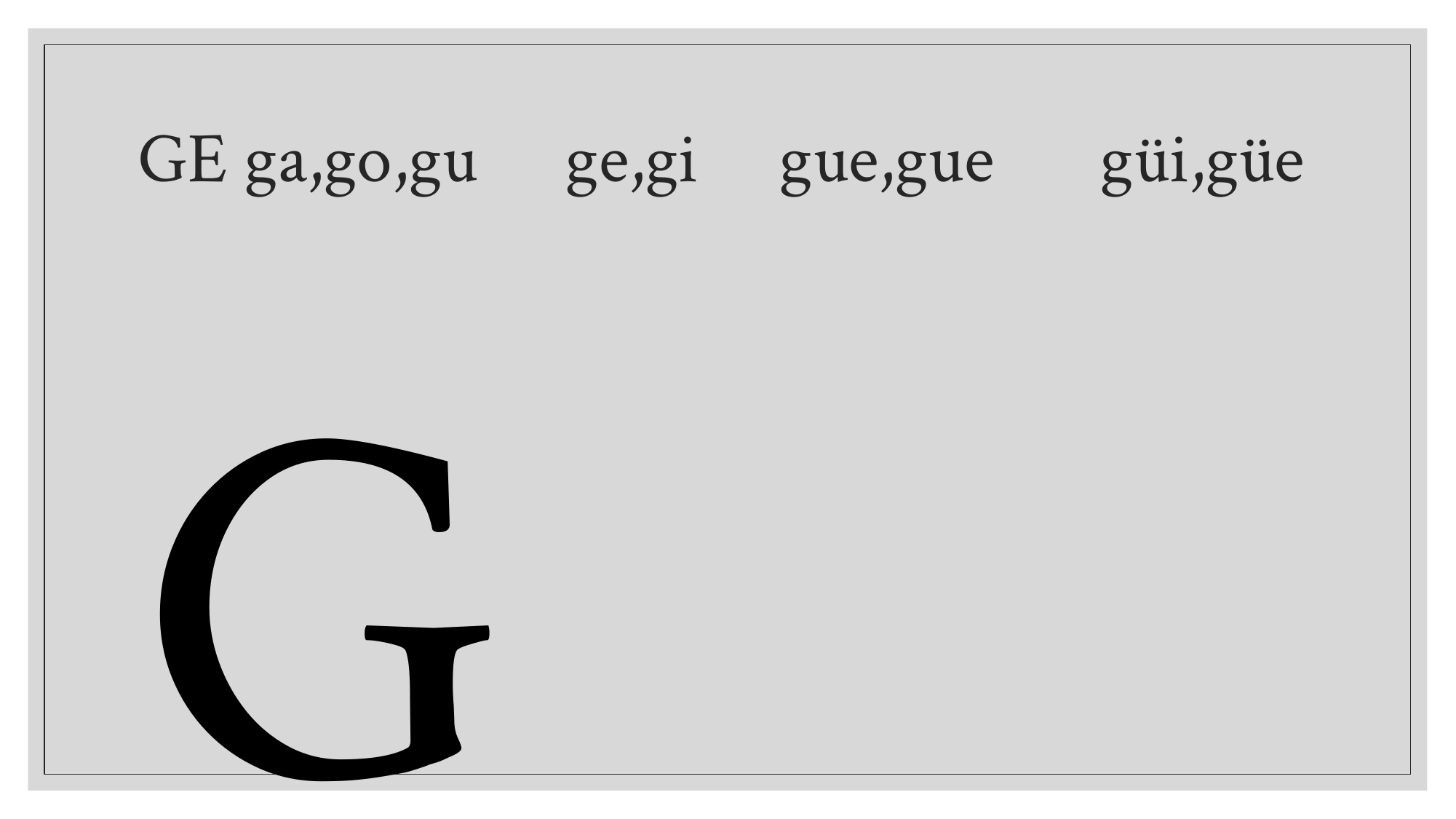

# GE	ga,go,gu	ge,gi	gue,gue 	güi,güe
G